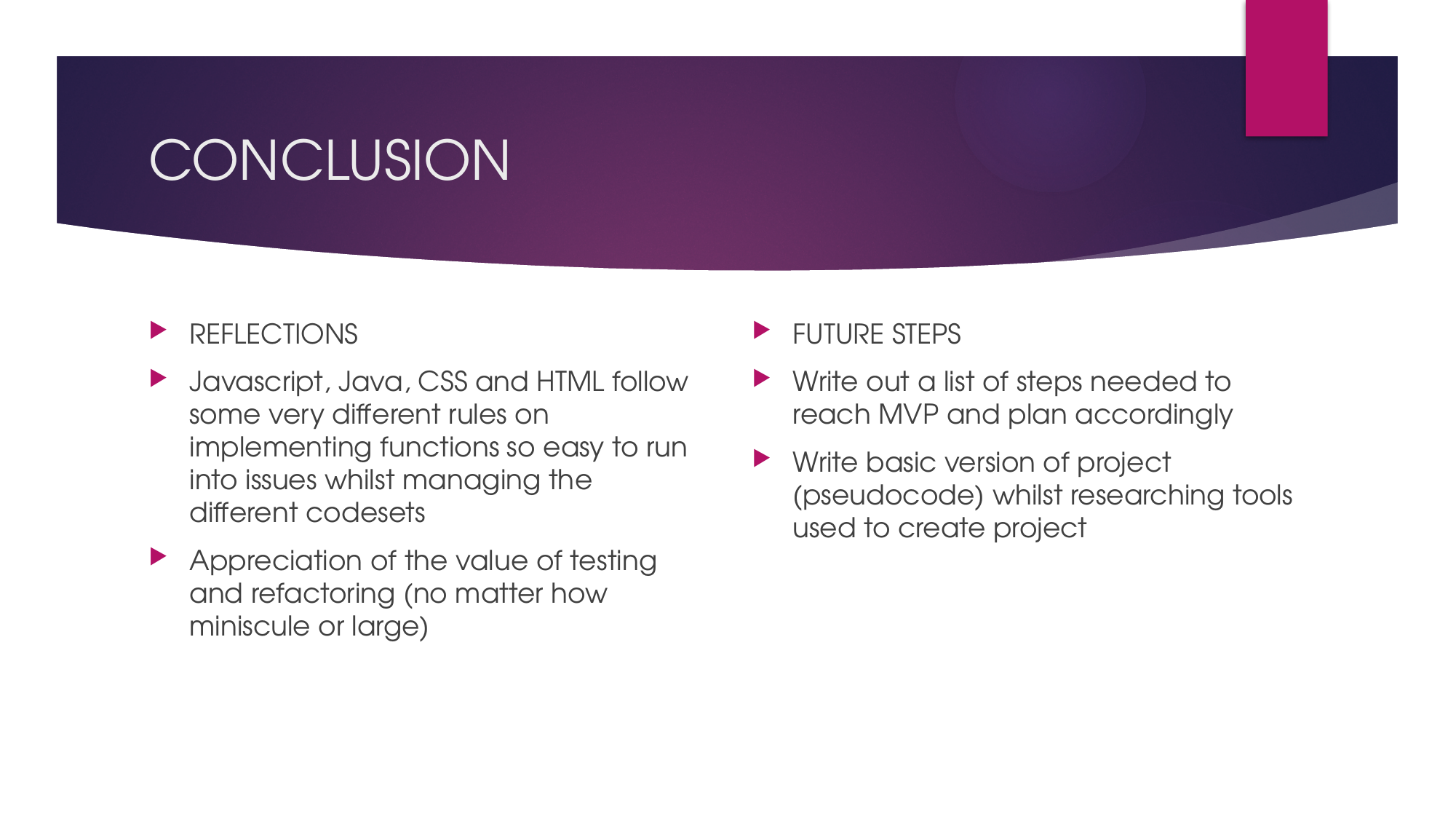

# CONCLUSION
REFLECTIONS
Javascript, Java, CSS and HTML follow some very different rules on implementing functions so easy to run into issues whilst managing the different codesets
Appreciation of the value of testing and refactoring (no matter how miniscule or large)
FUTURE STEPS
Write out a list of steps needed to reach MVP and plan accordingly
Write basic version of project (pseudocode) whilst researching tools used to create project